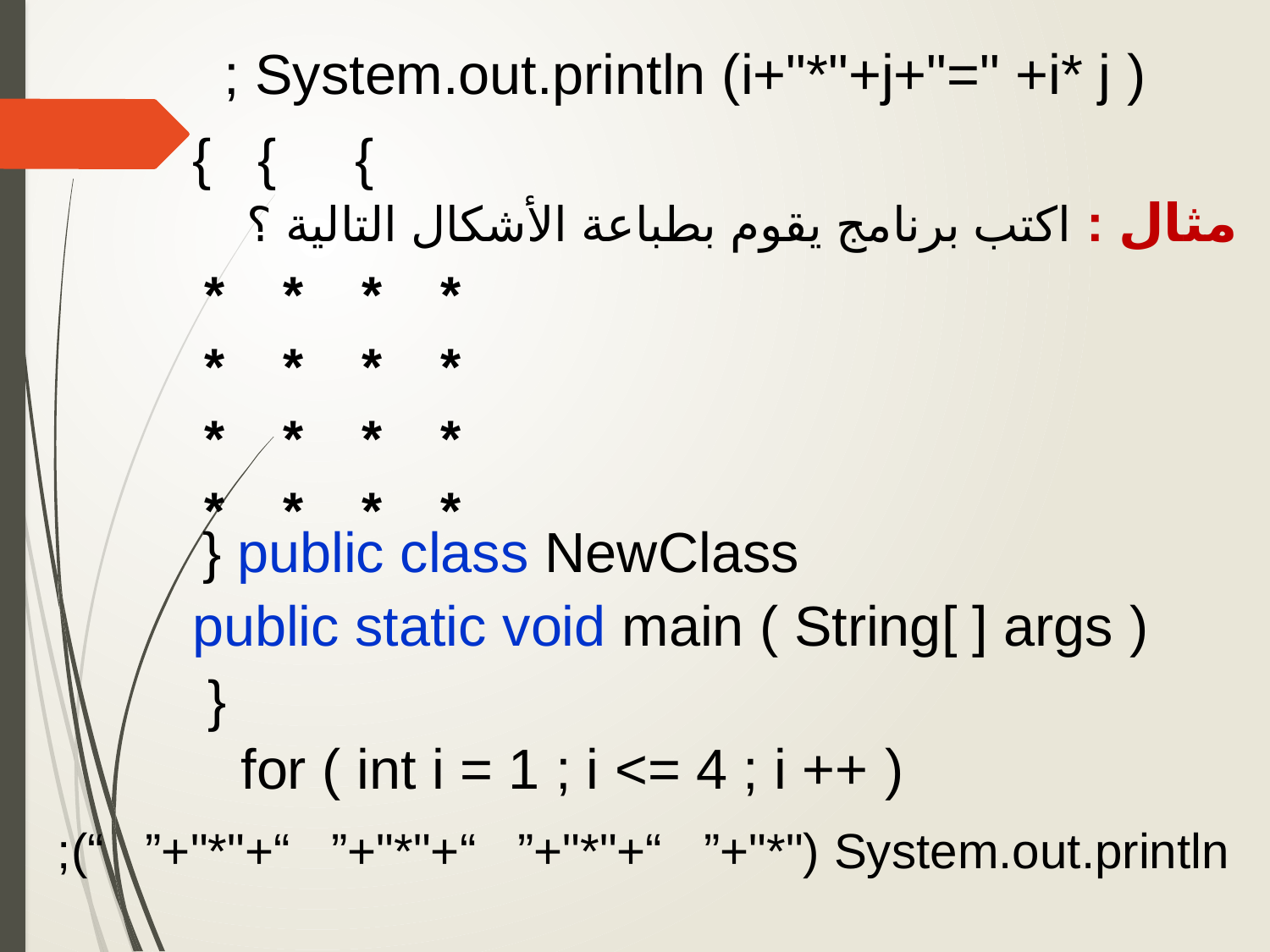

System.out.println (i+"*"+j+"=" +i* j ) ;
}     }   }

مثال : اكتب برنامج يقوم بطباعة الأشكال التالية ؟
*    *    *    *
*    *    *    *
*    *    *    *
*    *    *    *

public class NewClass {
 public static void main ( String[ ] args )
  {
  for ( int i = 1 ; i <= 4 ; i ++ )
 System.out.println ("*"+”   “+"*"+”   “+"*"+”   “+"*"+”   “);